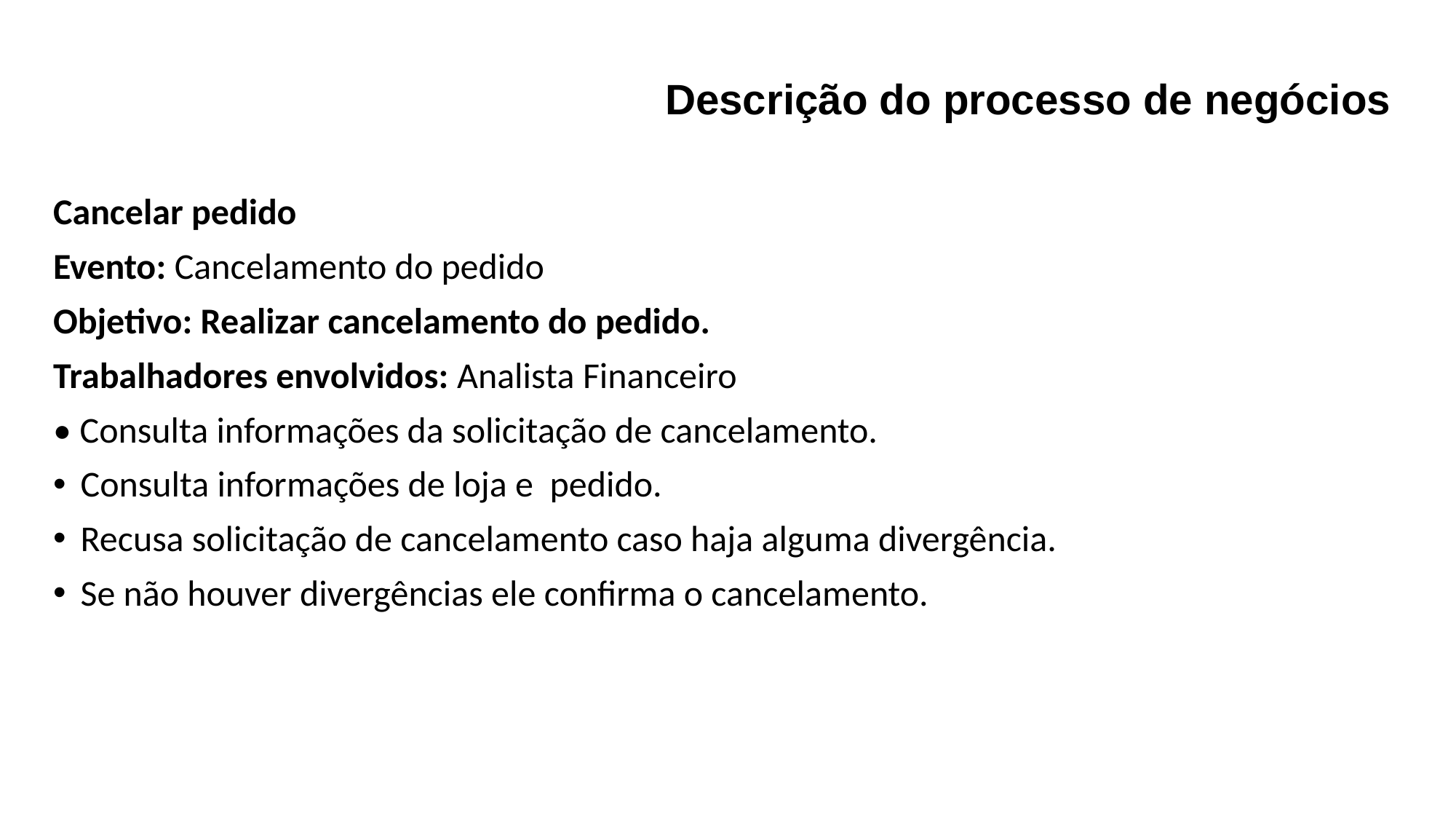

Descrição do processo de negócios

Cancelar pedido
Evento: Cancelamento do pedido
Objetivo: Realizar cancelamento do pedido.
Trabalhadores envolvidos: Analista Financeiro
• Consulta informações da solicitação de cancelamento.
Consulta informações de loja e  pedido.
Recusa solicitação de cancelamento caso haja alguma divergência.
Se não houver divergências ele confirma o cancelamento.